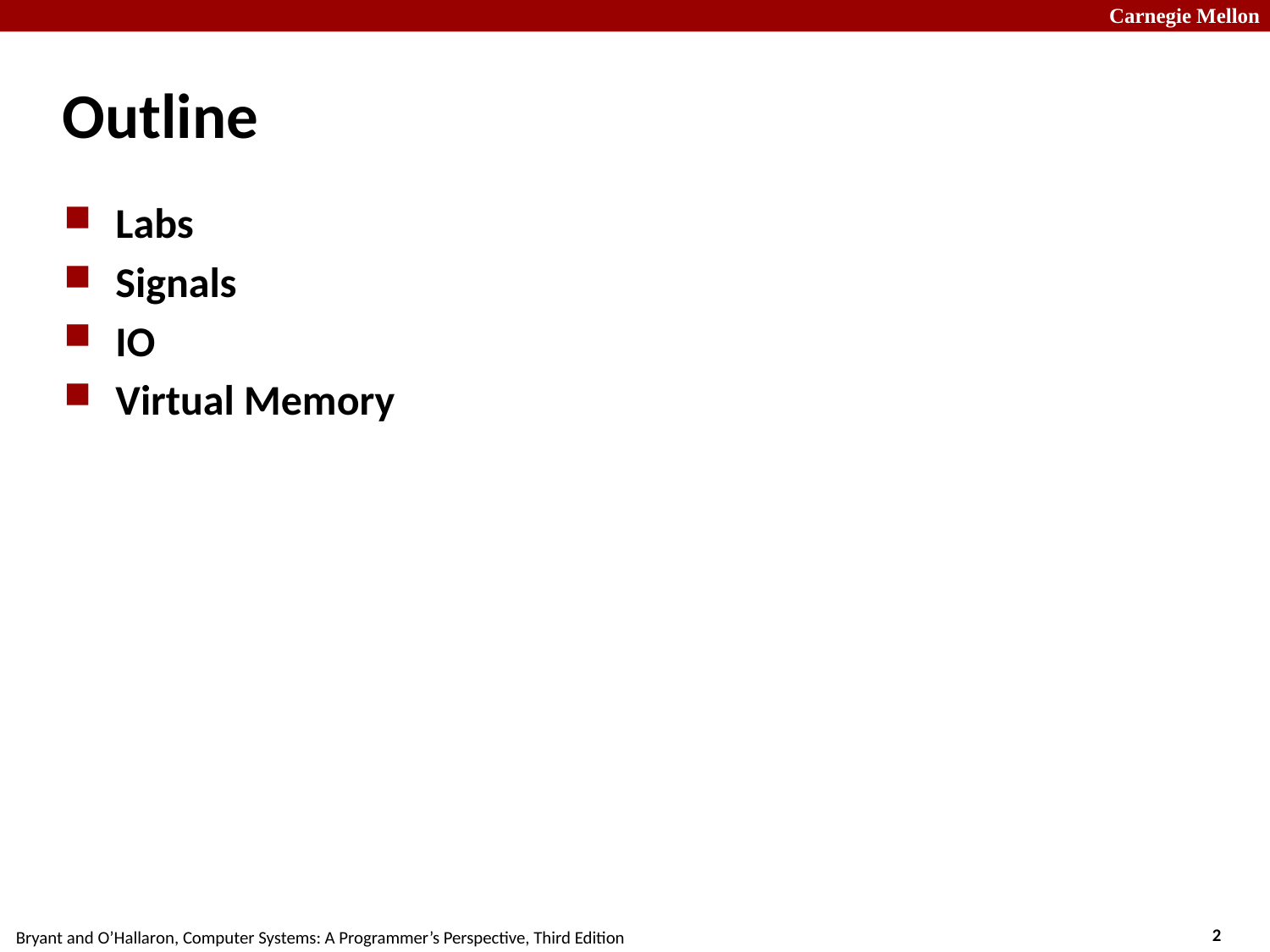

# Outline
Labs
Signals
IO
Virtual Memory